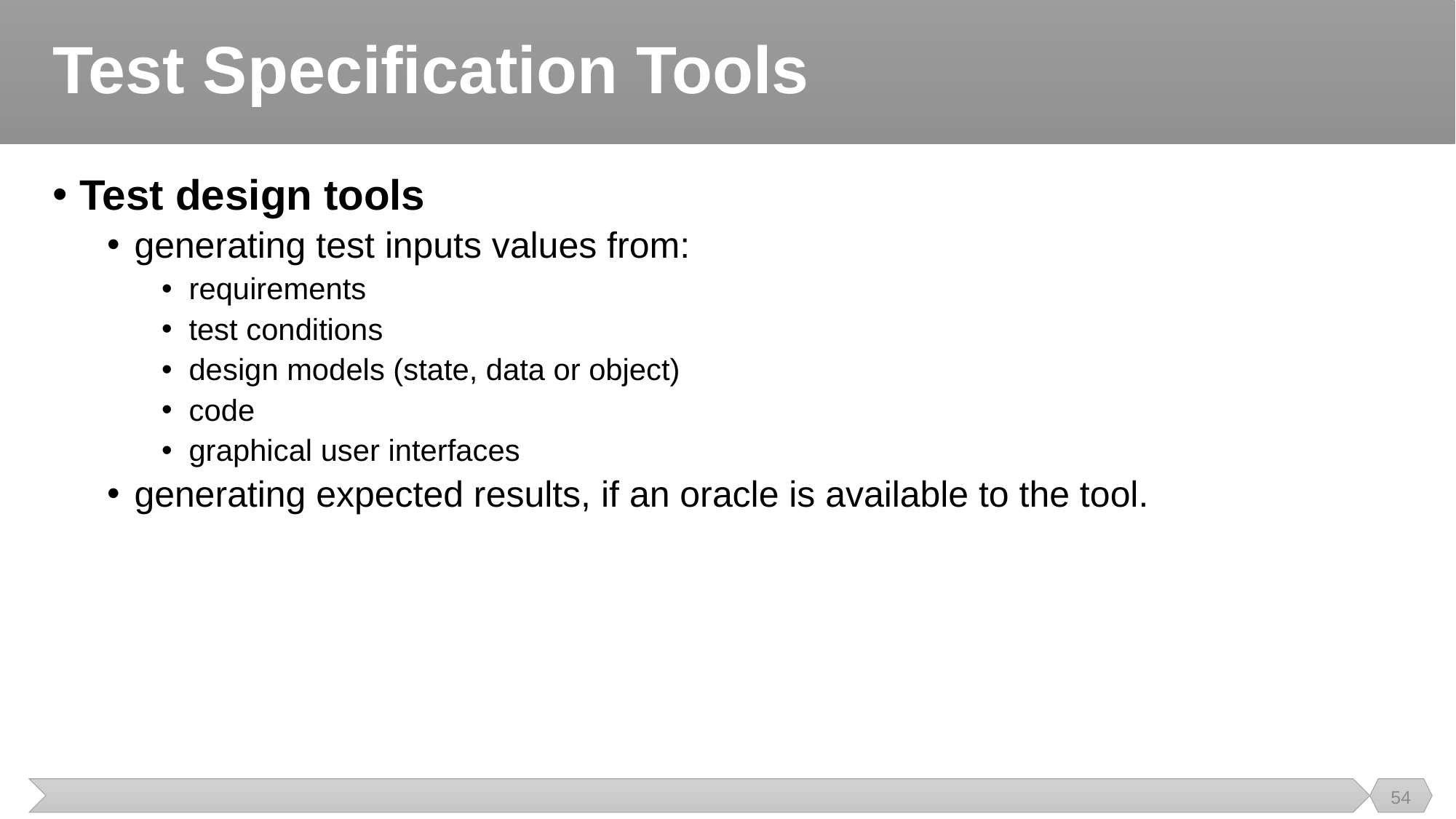

# Test Specification Tools
Test design tools
generating test inputs values from:
requirements
test conditions
design models (state, data or object)
code
graphical user interfaces
generating expected results, if an oracle is available to the tool.

54